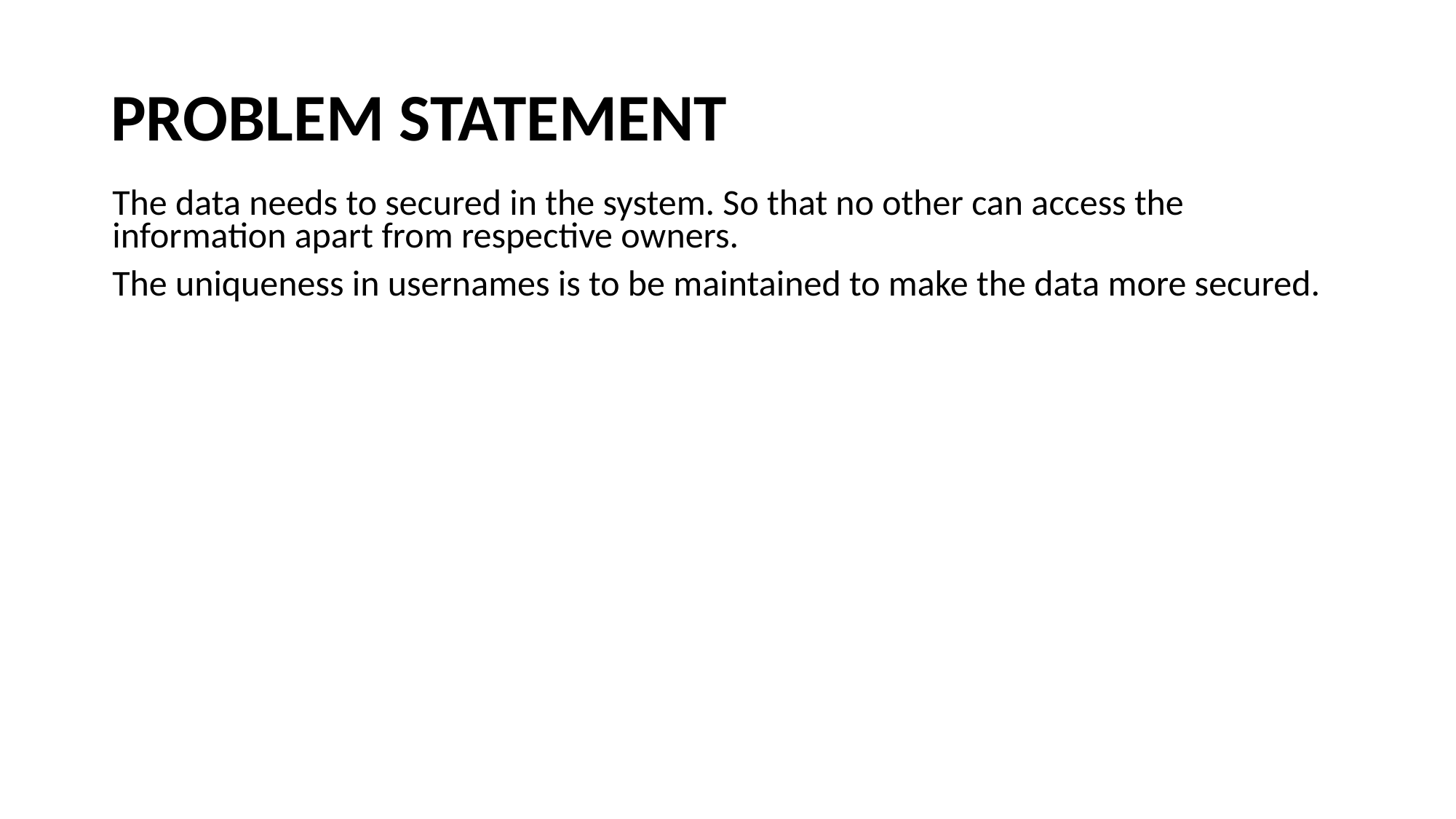

PROBLEM STATEMENT
The data needs to secured in the system. So that no other can access the information apart from respective owners.
The uniqueness in usernames is to be maintained to make the data more secured.